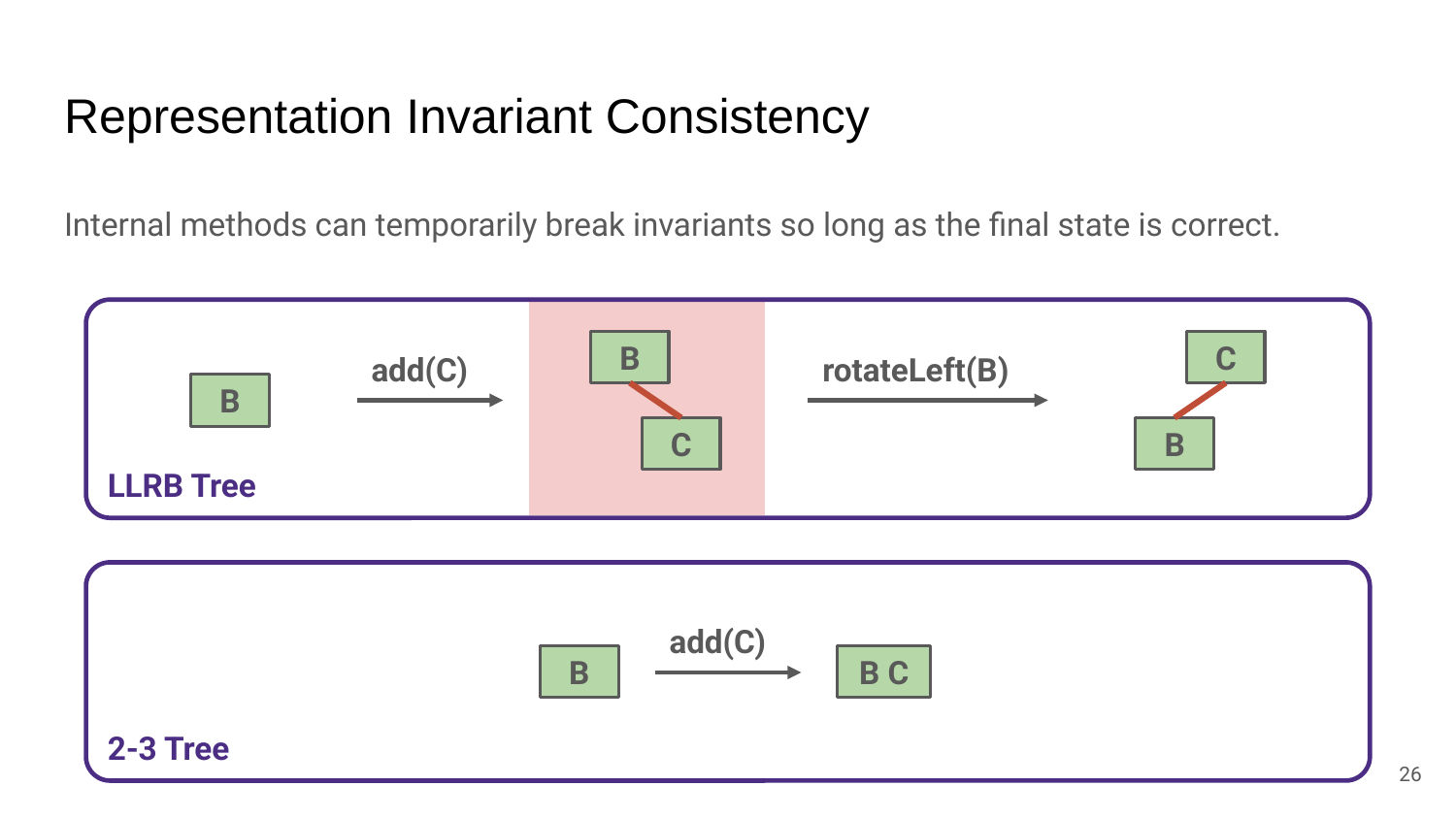

# Representation Invariant Consistency
Internal methods can temporarily break invariants so long as the final state is correct.
LLRB Tree

B
C
C
B
add(C)
rotateLeft(B)
B
2-3 Tree
add(C)
B
B C
26